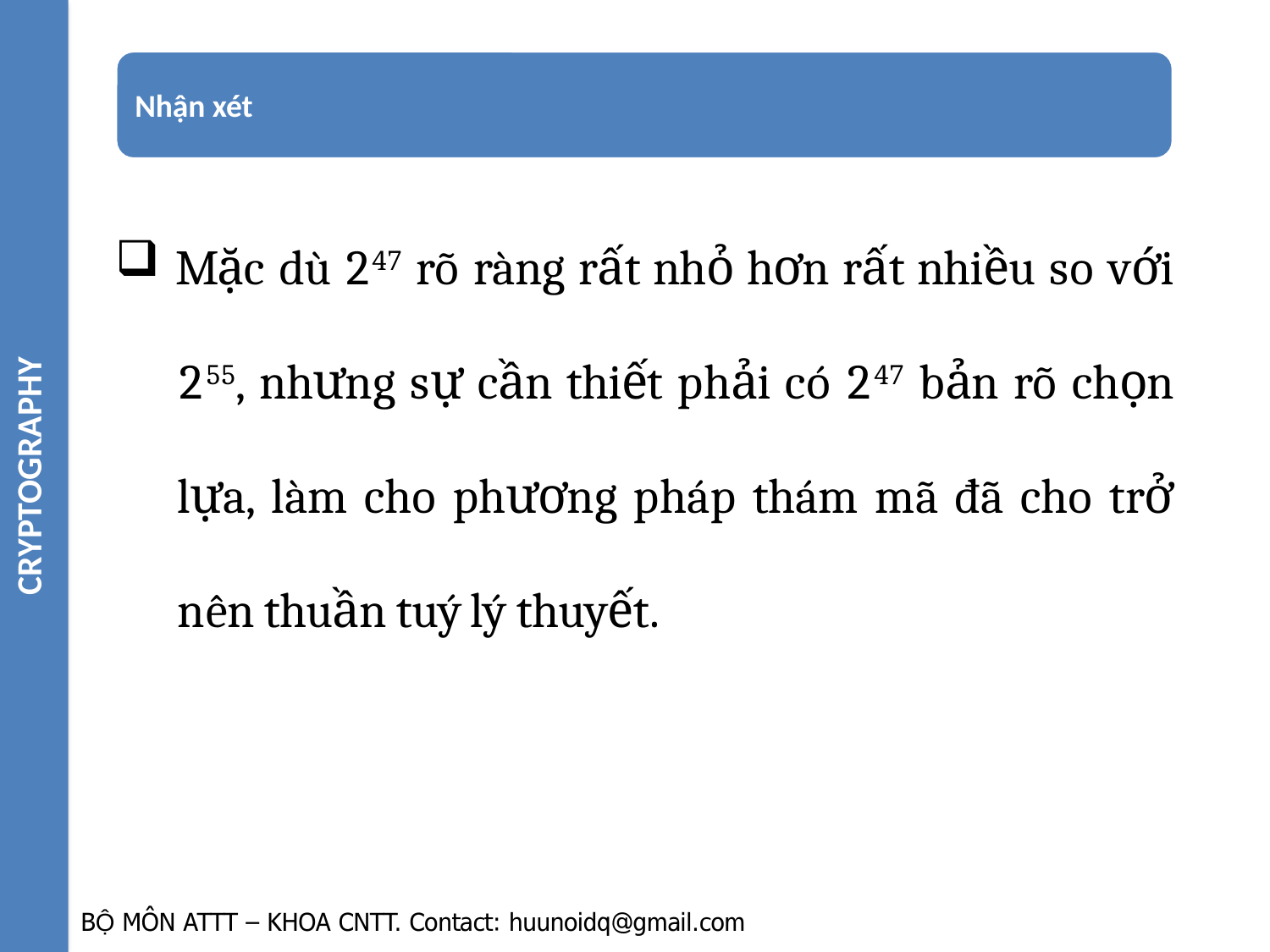

CRYPTOGRAPHY
Nhận xét
Mặc dù 247 rõ ràng rất nhỏ hơn rất nhiều so với 255, nhưng sự cần thiết phải có 247 bản rõ chọn lựa, làm cho phương pháp thám mã đã cho trở nên thuần tuý lý thuyết.
BỘ MÔN ATTT – KHOA CNTT. Contact: huunoidq@gmail.com